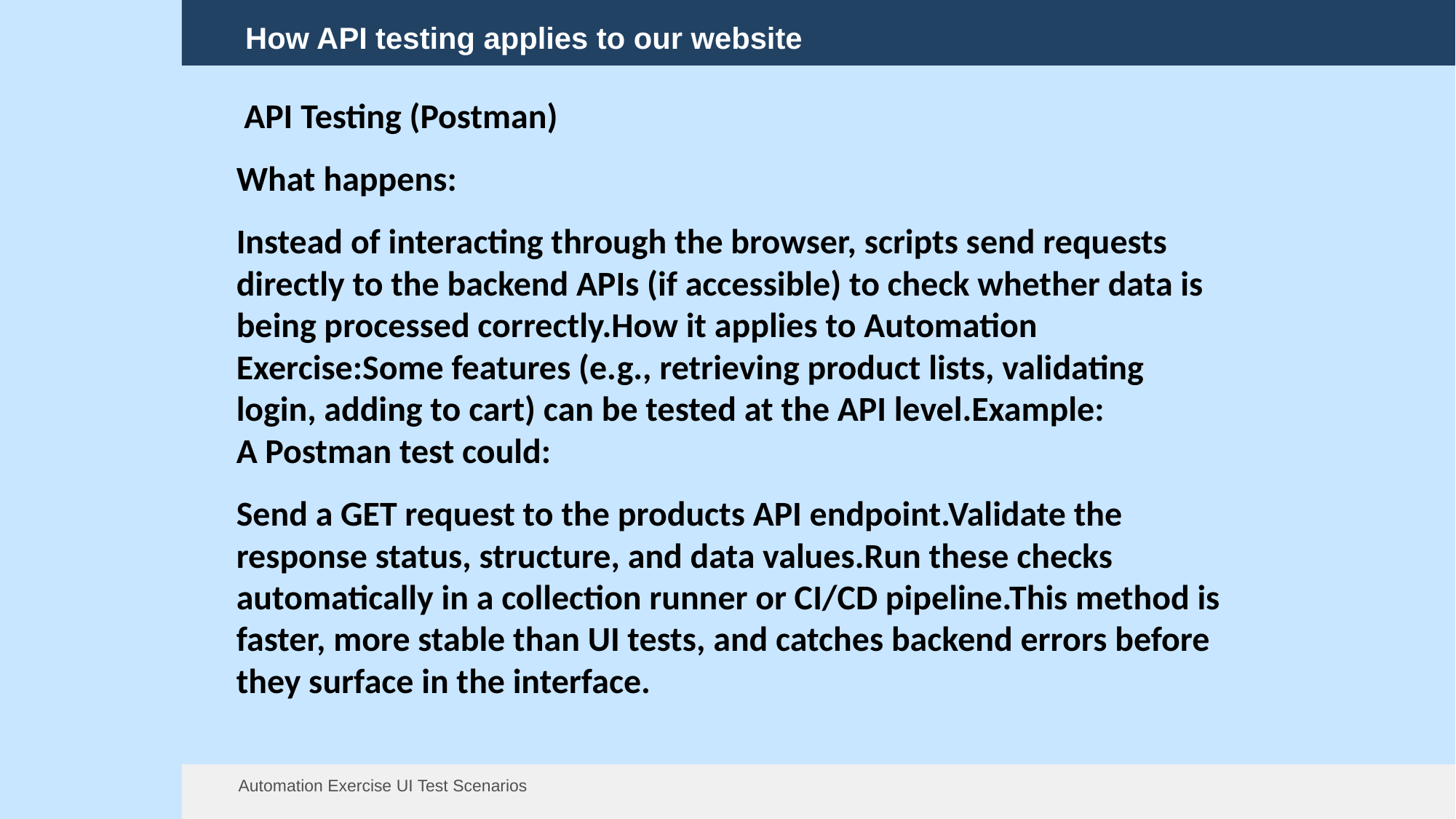

How API testing applies to our website
 API Testing (Postman)
What happens:
Instead of interacting through the browser, scripts send requests directly to the backend APIs (if accessible) to check whether data is being processed correctly.How it applies to Automation Exercise:Some features (e.g., retrieving product lists, validating login, adding to cart) can be tested at the API level.Example:                A Postman test could:
Send a GET request to the products API endpoint.Validate the response status, structure, and data values.Run these checks automatically in a collection runner or CI/CD pipeline.This method is faster, more stable than UI tests, and catches backend errors before they surface in the interface.

Automation Exercise UI Test Scenarios
13 Aug 2025